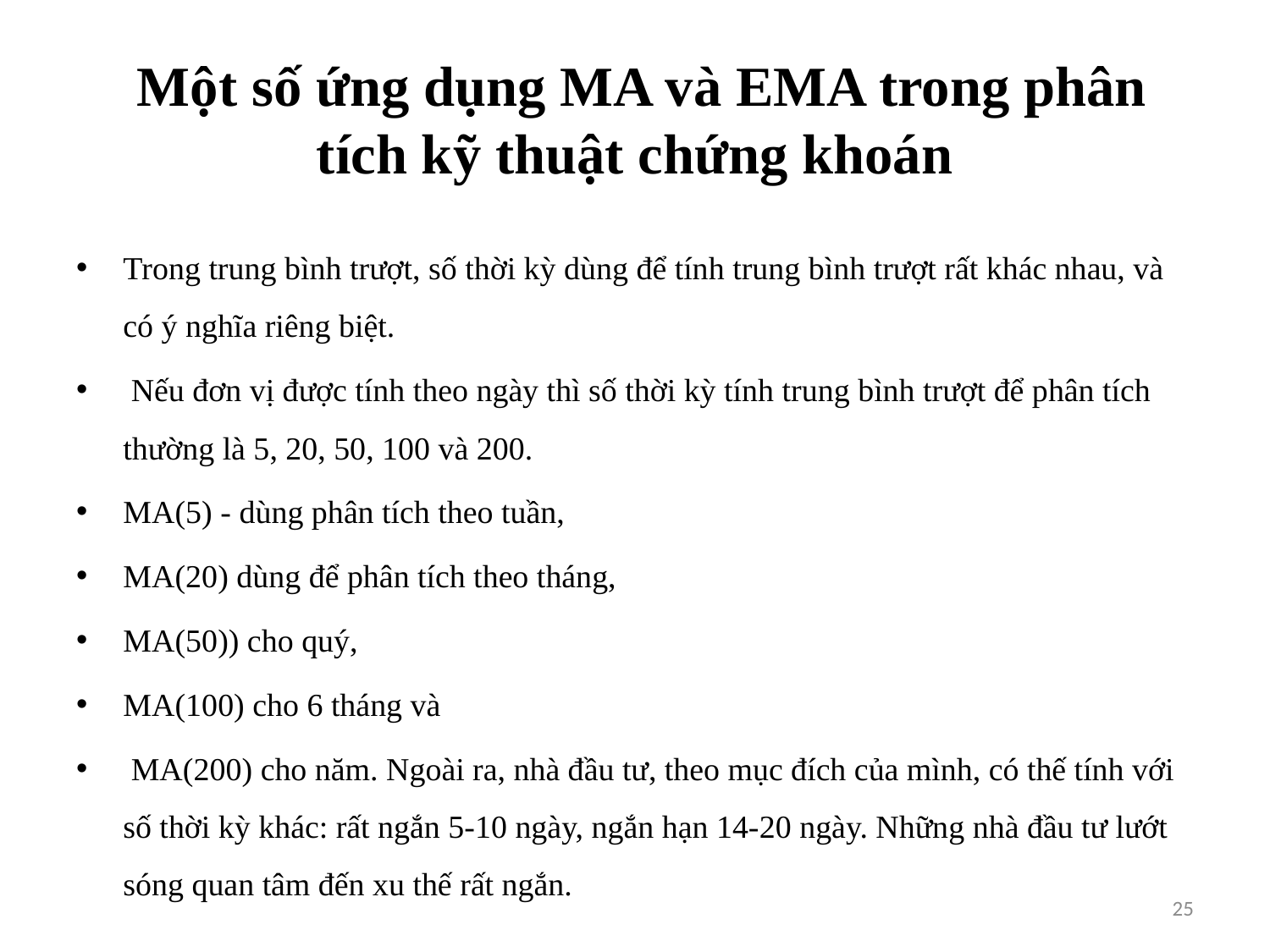

# Một số ứng dụng MA và EMA trong phân tích kỹ thuật chứng khoán
Trong trung bình trượt, số thời kỳ dùng để tính trung bình trượt rất khác nhau, và có ý nghĩa riêng biệt.
 Nếu đơn vị được tính theo ngày thì số thời kỳ tính trung bình trượt để phân tích thường là 5, 20, 50, 100 và 200.
MA(5) - dùng phân tích theo tuần,
MA(20) dùng để phân tích theo tháng,
MA(50)) cho quý,
MA(100) cho 6 tháng và
 MA(200) cho năm. Ngoài ra, nhà đầu tư, theo mục đích của mình, có thế tính với số thời kỳ khác: rất ngắn 5-10 ngày, ngắn hạn 14-20 ngày. Những nhà đầu tư lướt sóng quan tâm đến xu thế rất ngắn.

25